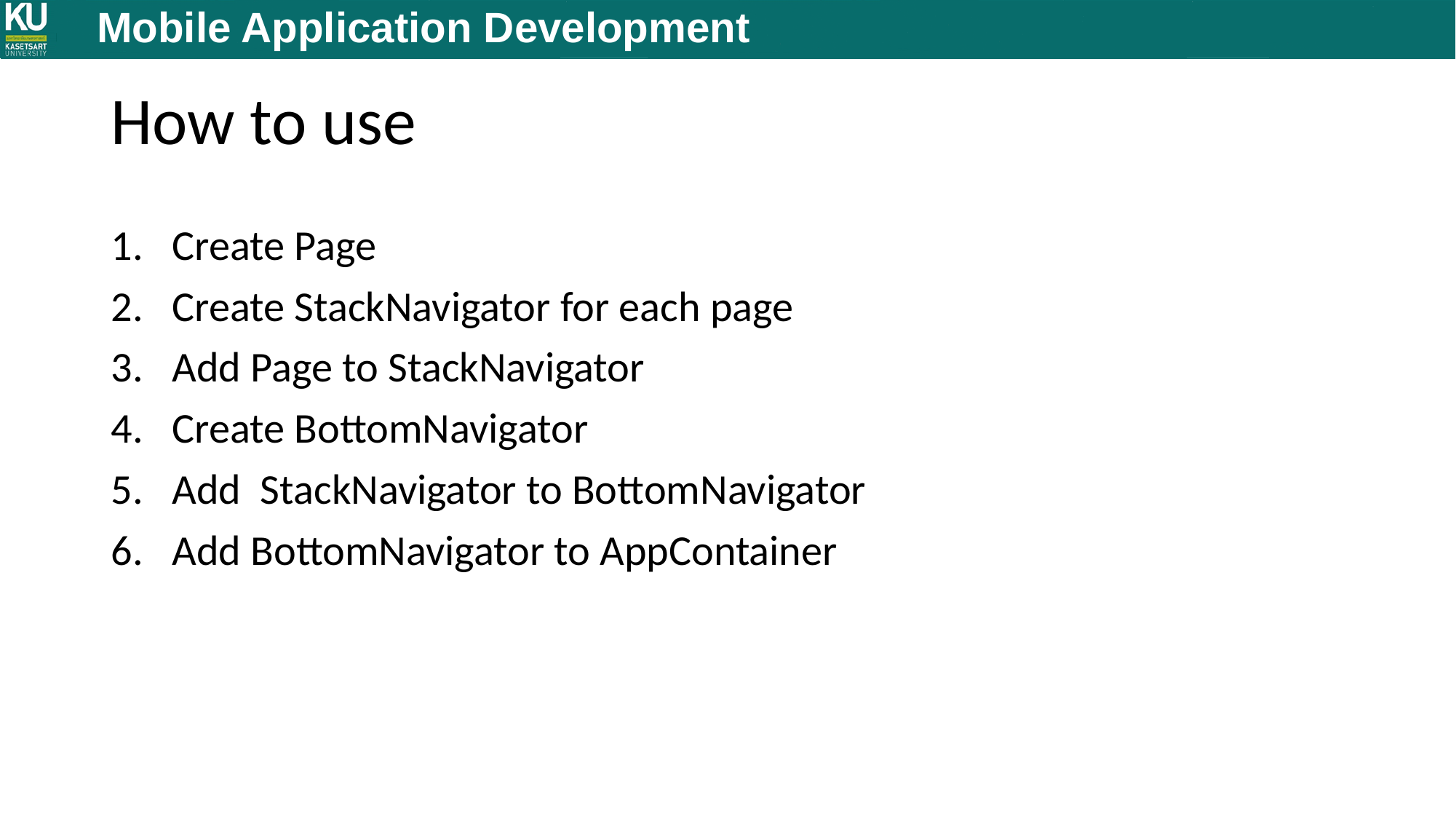

# How to use
Create Page
Create StackNavigator for each page
Add Page to StackNavigator
Create BottomNavigator
Add  StackNavigator to BottomNavigator
Add BottomNavigator to AppContainer